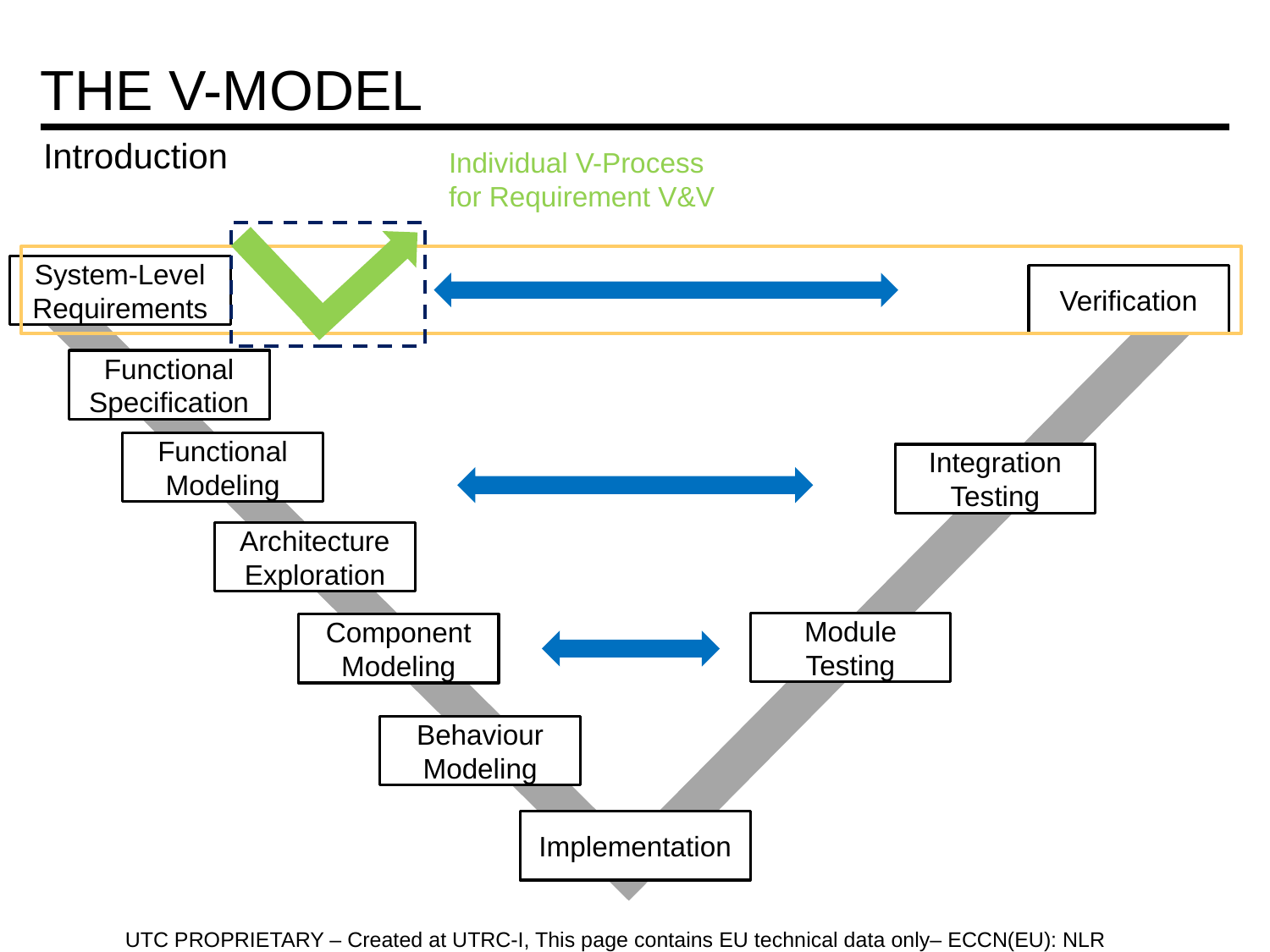

# The v-model
Introduction
Individual V-Process
for Requirement V&V

System-Level
Requirements
Verification

Functional
Specification
Functional
Modeling
Integration
Testing

Architecture Exploration
Module
Testing
Component Modeling

Behaviour Modeling
Implementation
UTC PROPRIETARY – Created at UTRC-I, This page contains EU technical data only– ECCN(EU): NLR